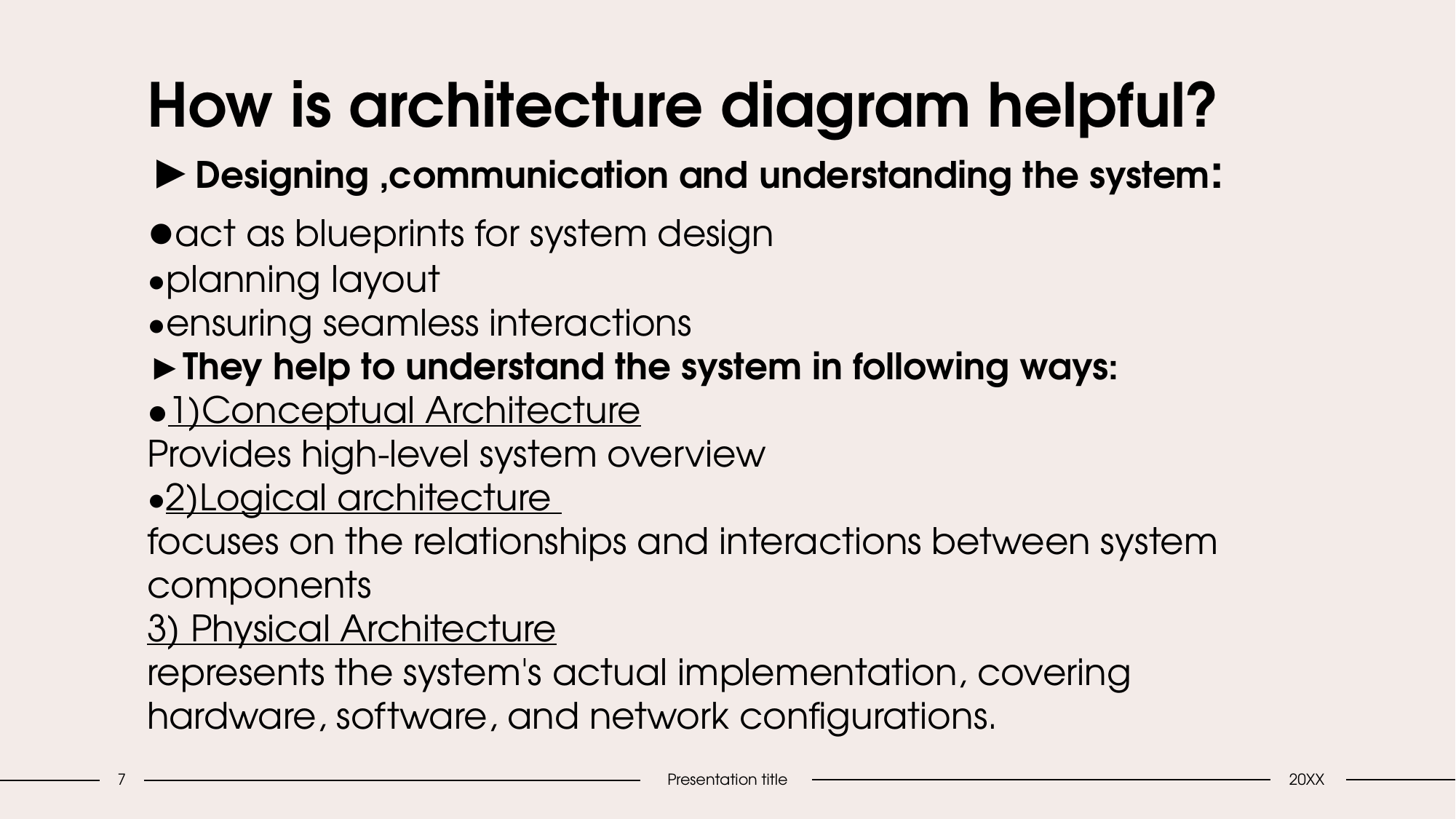

# How is architecture diagram helpful? ►Designing ,communication and understanding the system: •act as blueprints for system design •planning layout •ensuring seamless interactions ►They help to understand the system in following ways: •1)Conceptual Architecture Provides high-level system overview •2)Logical architecture focuses on the relationships and interactions between system components 3) Physical Architecture represents the system's actual implementation, covering hardware, software, and network configurations.

7
Presentation title
20XX